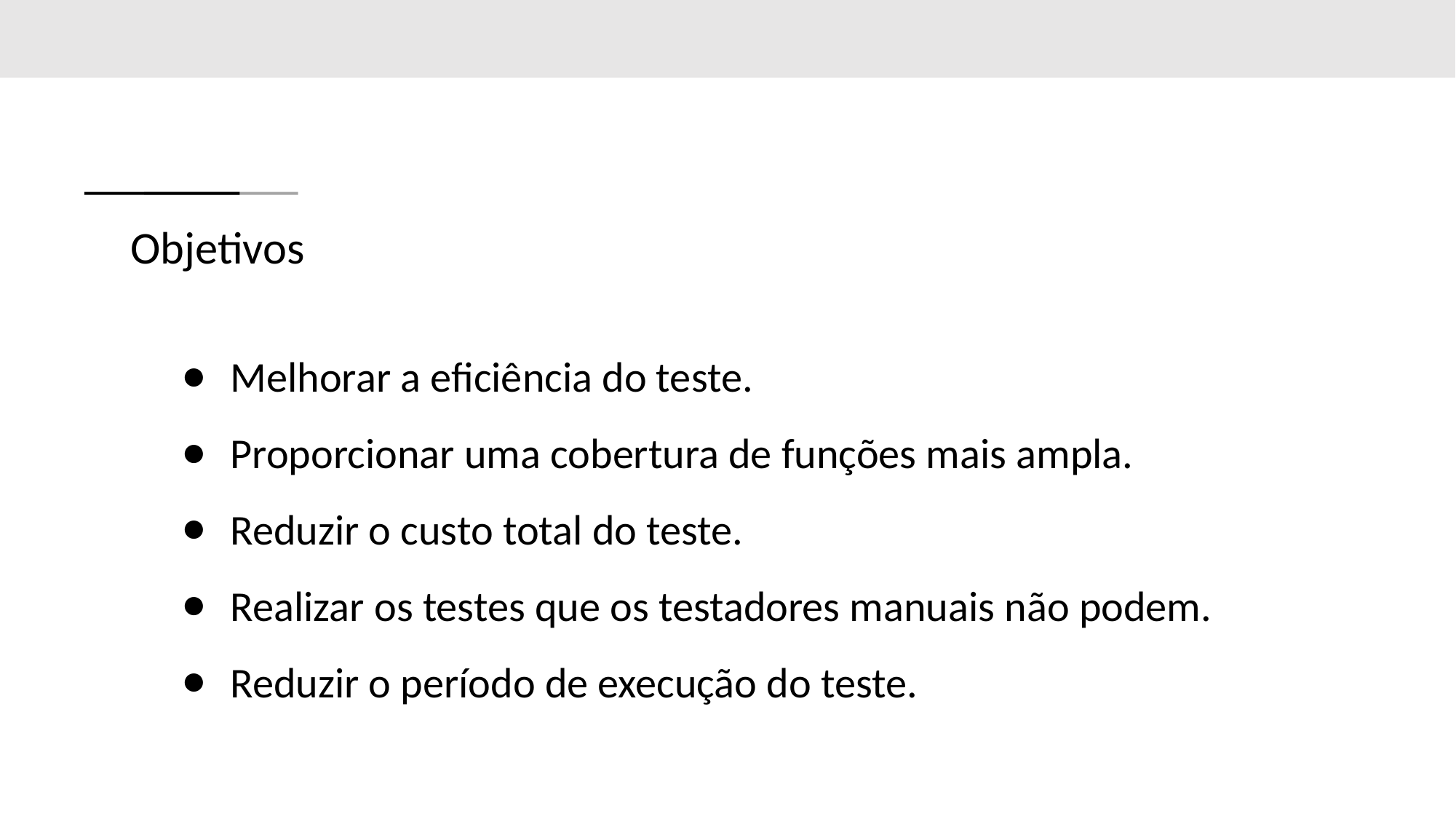

# Objetivos
Melhorar a eficiência do teste.
Proporcionar uma cobertura de funções mais ampla.
Reduzir o custo total do teste.
Realizar os testes que os testadores manuais não podem.
Reduzir o período de execução do teste.